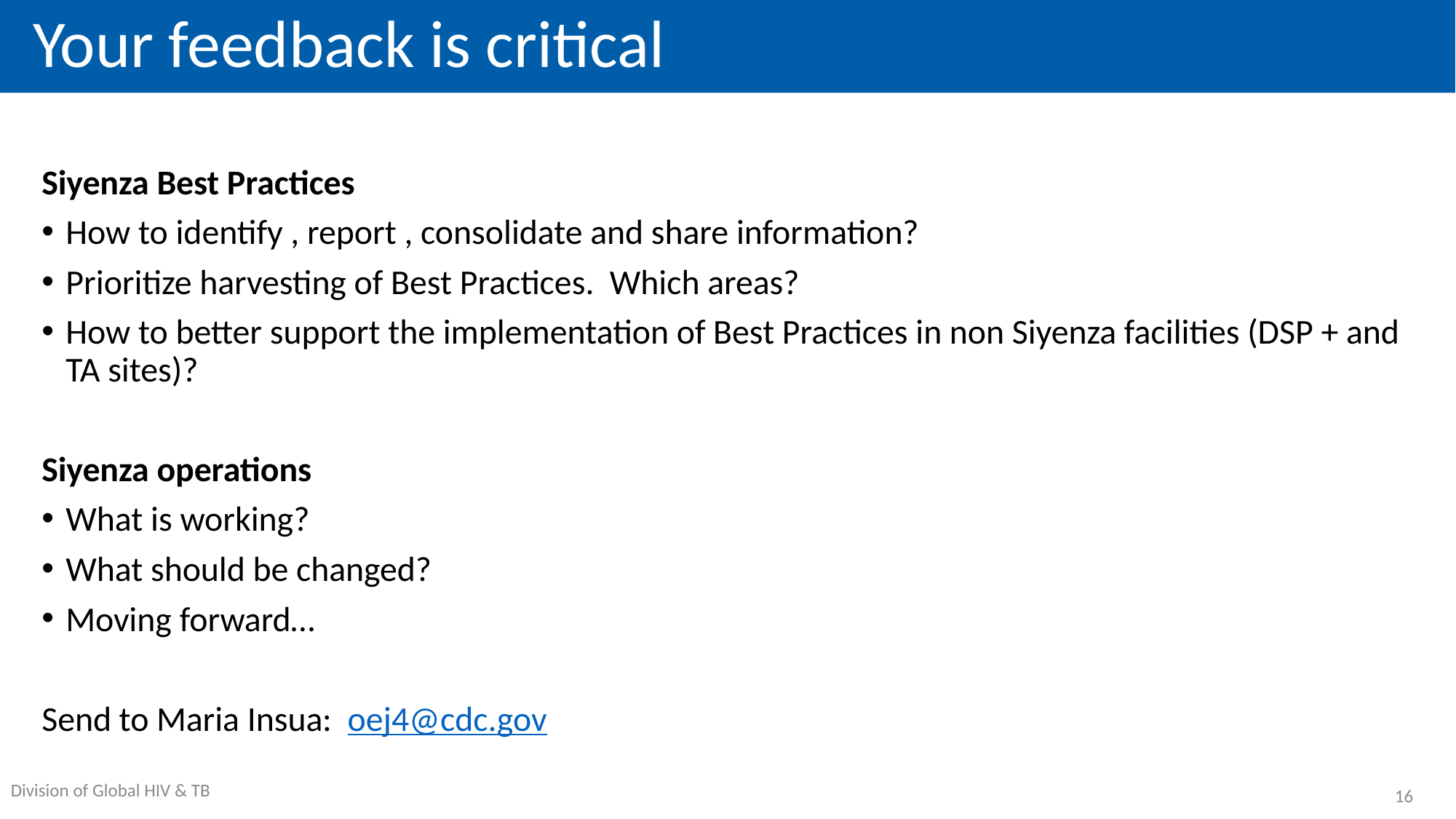

# Your feedback is critical

Siyenza Best Practices
How to identify , report , consolidate and share information?
Prioritize harvesting of Best Practices.  Which areas?
How to better support the implementation of Best Practices in non Siyenza facilities (DSP + and TA sites)?

Siyenza operations
What is working?
What should be changed?
Moving forward…

Send to Maria Insua:  oej4@cdc.gov

16